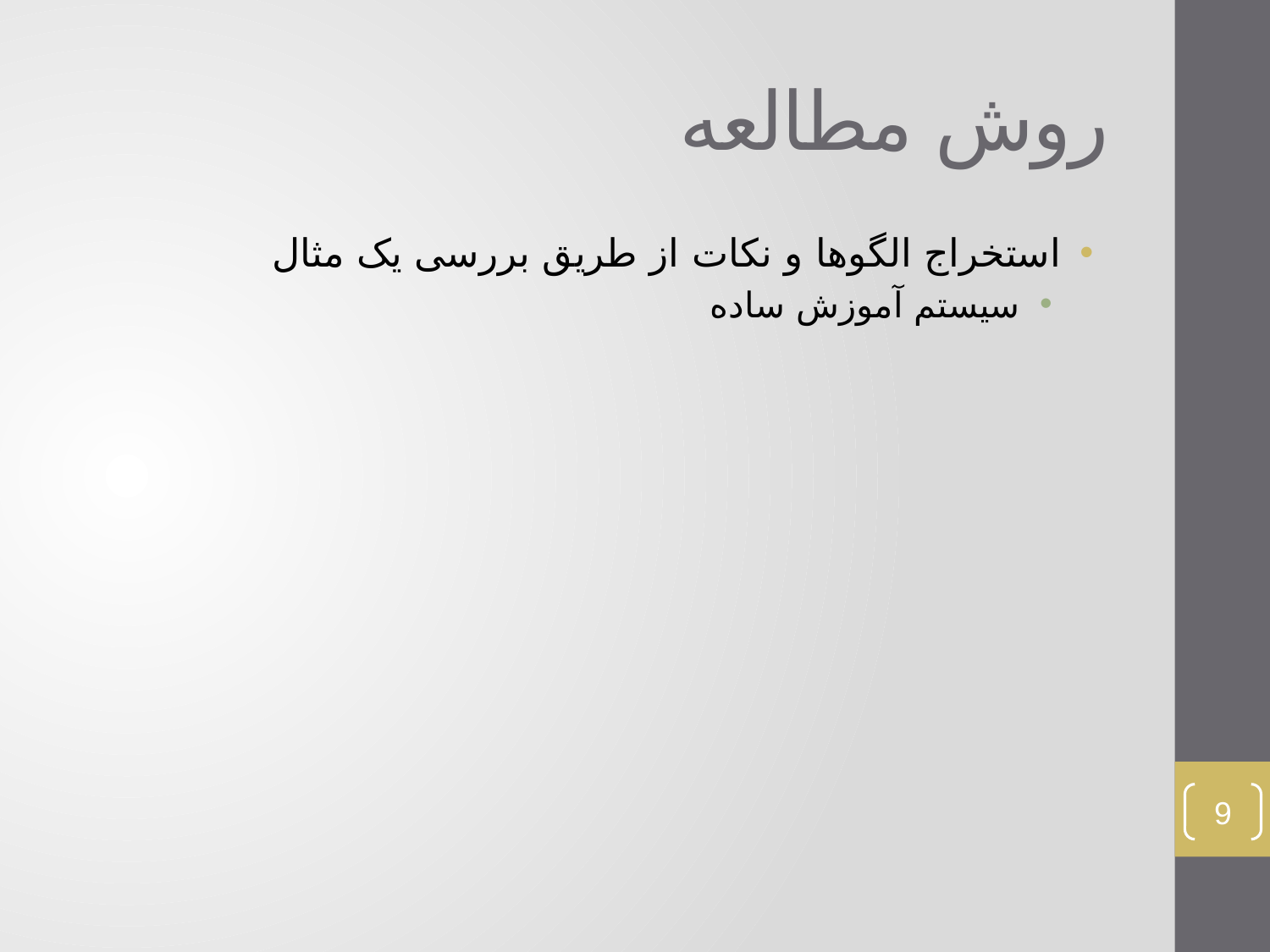

# روش مطالعه
استخراج الگوها و نکات از طریق بررسی یک مثال
سیستم آموزش ساده
9